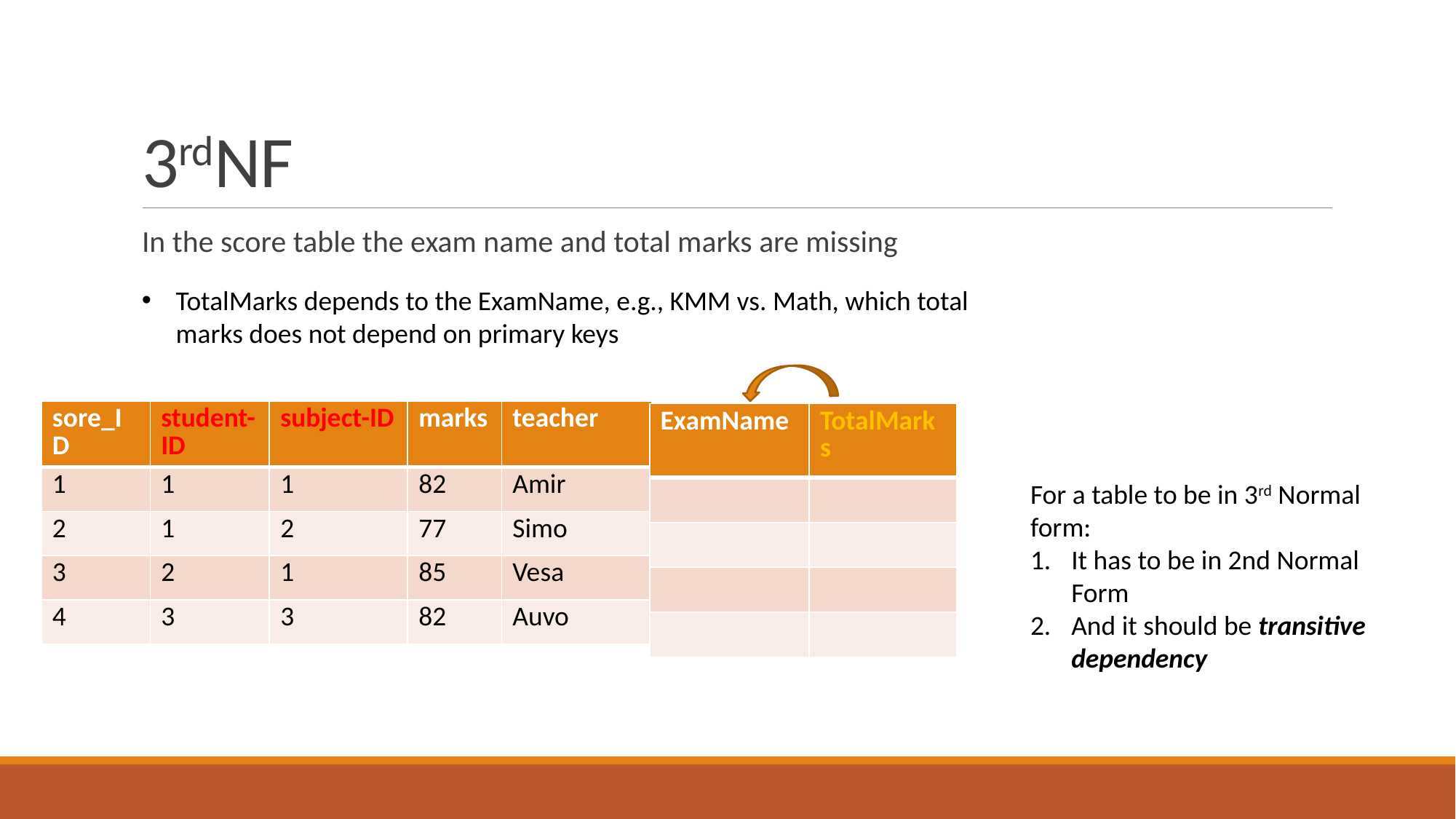

# 3rdNF
In the score table the exam name and total marks are missing
TotalMarks depends to the ExamName, e.g., KMM vs. Math, which total marks does not depend on primary keys

| sore\_ID | student-ID | subject-ID | marks | teacher |
| --- | --- | --- | --- | --- |
| 1 | 1 | 1 | 82 | Amir |
| 2 | 1 | 2 | 77 | Simo |
| 3 | 2 | 1 | 85 | Vesa |
| 4 | 3 | 3 | 82 | Auvo |
| ExamName | TotalMarks |
| --- | --- |
|  |  |
|  |  |
|  |  |
|  |  |
For a table to be in 3rd Normal form:
It has to be in 2nd Normal Form
And it should be transitive dependency